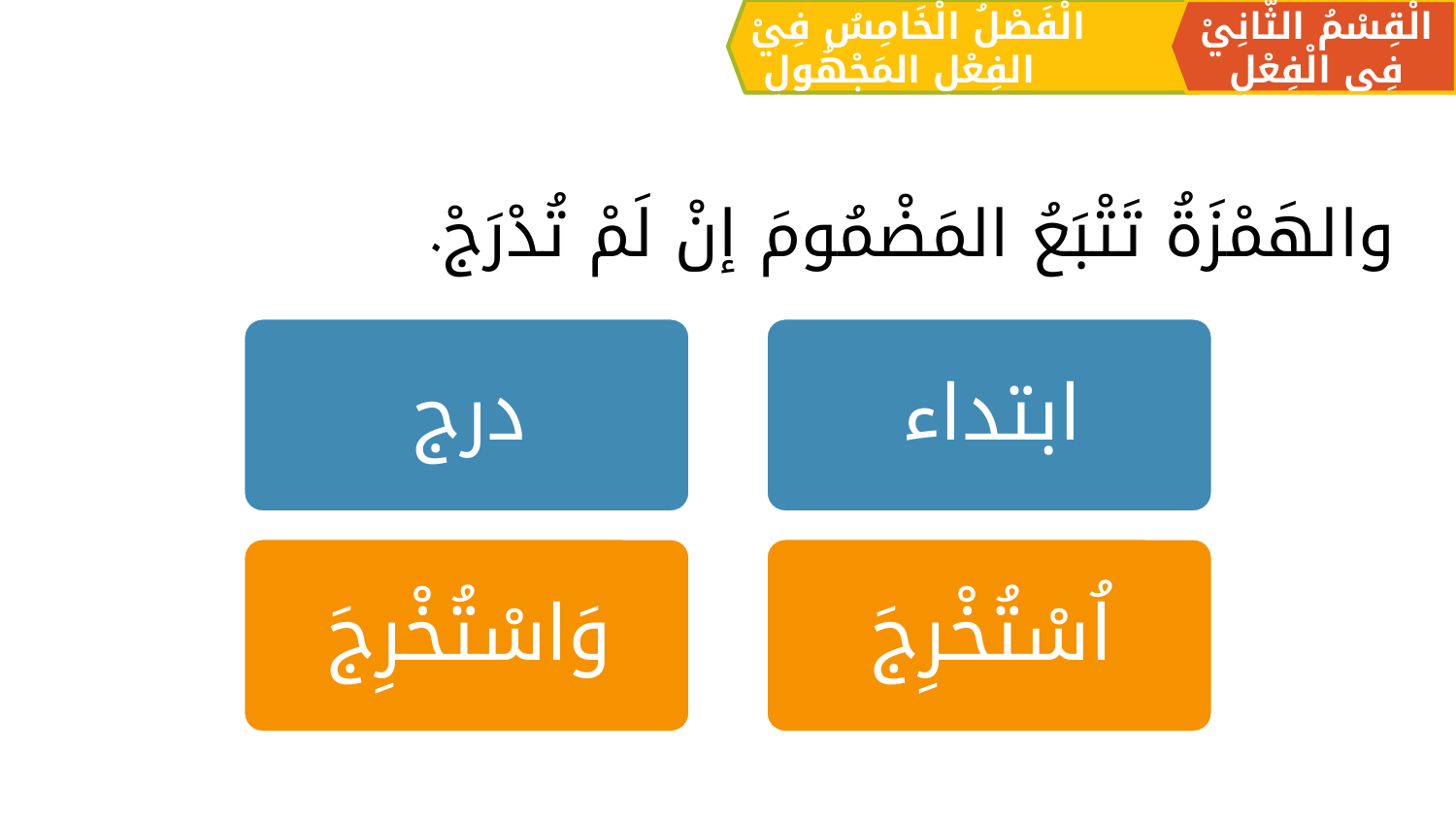

الْقِسْمُ الثَّانِيْ فِي الْفِعْلِ
الْفَصْلُ الْخَامِسُ فِيْ الفِعْلِ المَجْهُولِ
والهَمْزَةُ تَتْبَعُ المَضْمُومَ إنْ لَمْ تُدْرَجْ.
ابتداء
اُسْتُخْرِجَ
درج
وَاسْتُخْرِجَ